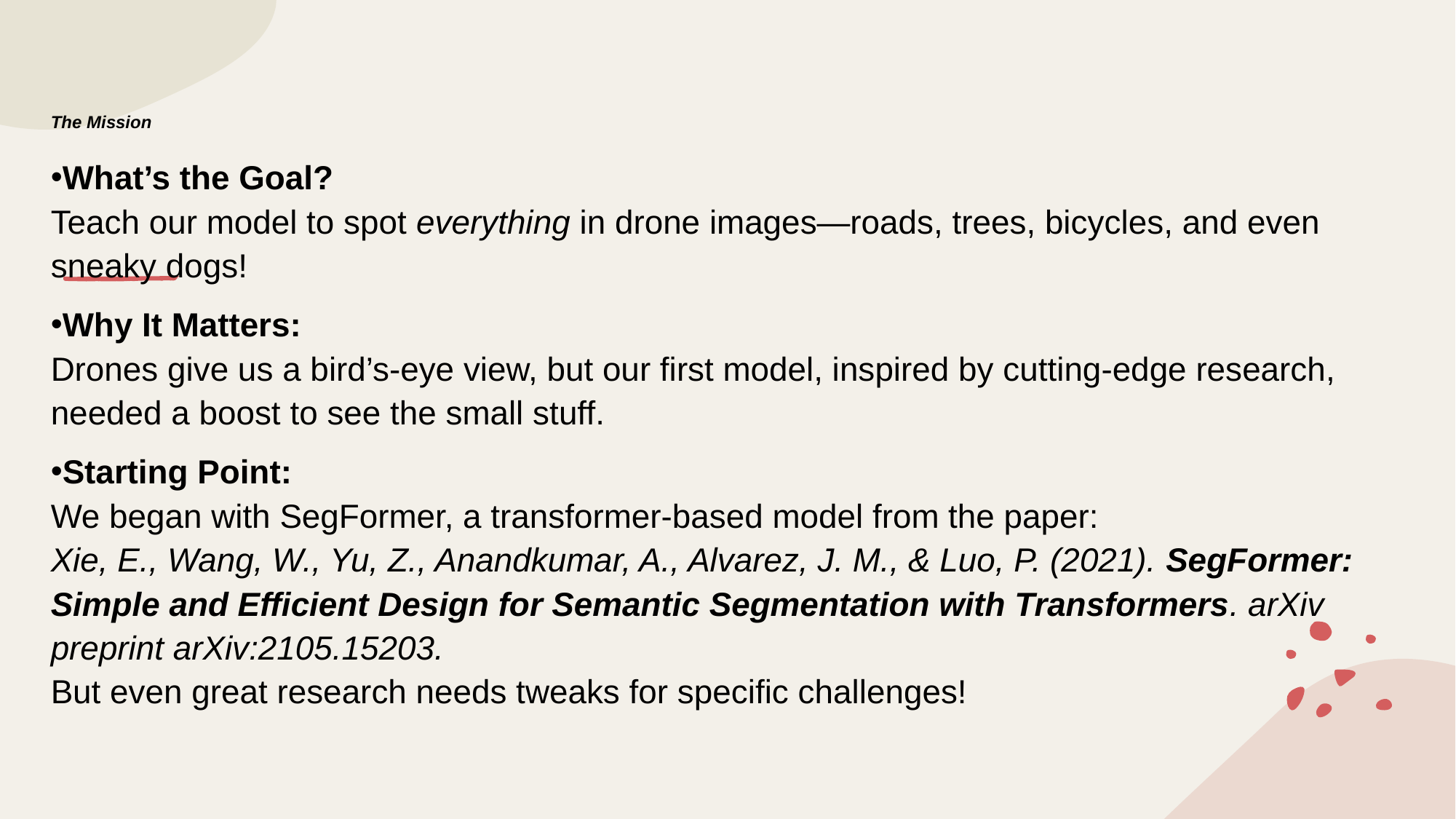

# The Mission
What’s the Goal?
Teach our model to spot everything in drone images—roads, trees, bicycles, and even sneaky dogs!
Why It Matters:
Drones give us a bird’s-eye view, but our first model, inspired by cutting-edge research, needed a boost to see the small stuff.
Starting Point:
We began with SegFormer, a transformer-based model from the paper:
Xie, E., Wang, W., Yu, Z., Anandkumar, A., Alvarez, J. M., & Luo, P. (2021). SegFormer: Simple and Efficient Design for Semantic Segmentation with Transformers. arXiv preprint arXiv:2105.15203.
But even great research needs tweaks for specific challenges!